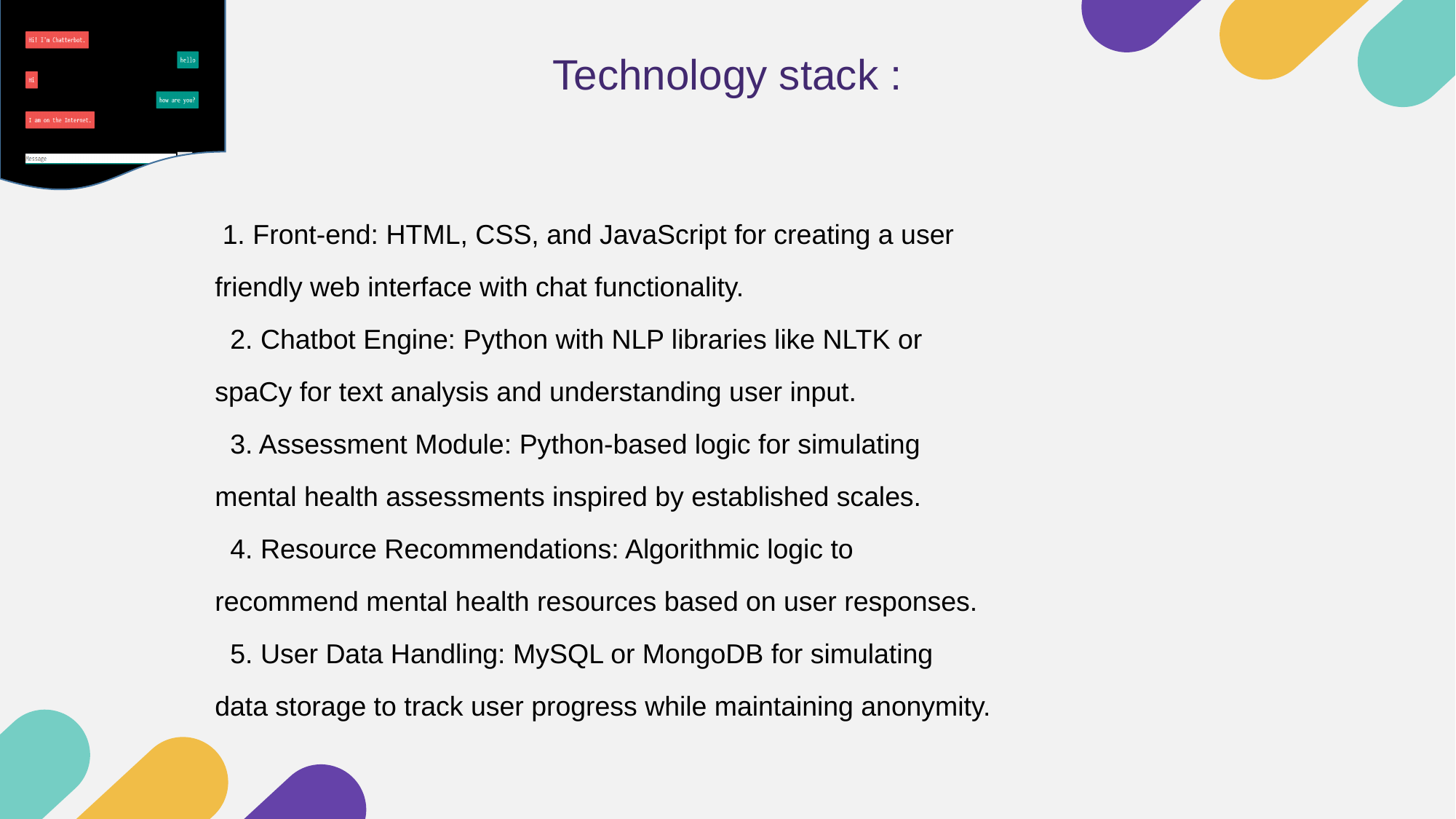

Technology stack :
 1. Front-end: HTML, CSS, and JavaScript for creating a user
friendly web interface with chat functionality.
  2. Chatbot Engine: Python with NLP libraries like NLTK or
spaCy for text analysis and understanding user input.
  3. Assessment Module: Python-based logic for simulating
mental health assessments inspired by established scales.
  4. Resource Recommendations: Algorithmic logic to
recommend mental health resources based on user responses.
  5. User Data Handling: MySQL or MongoDB for simulating
data storage to track user progress while maintaining anonymity.